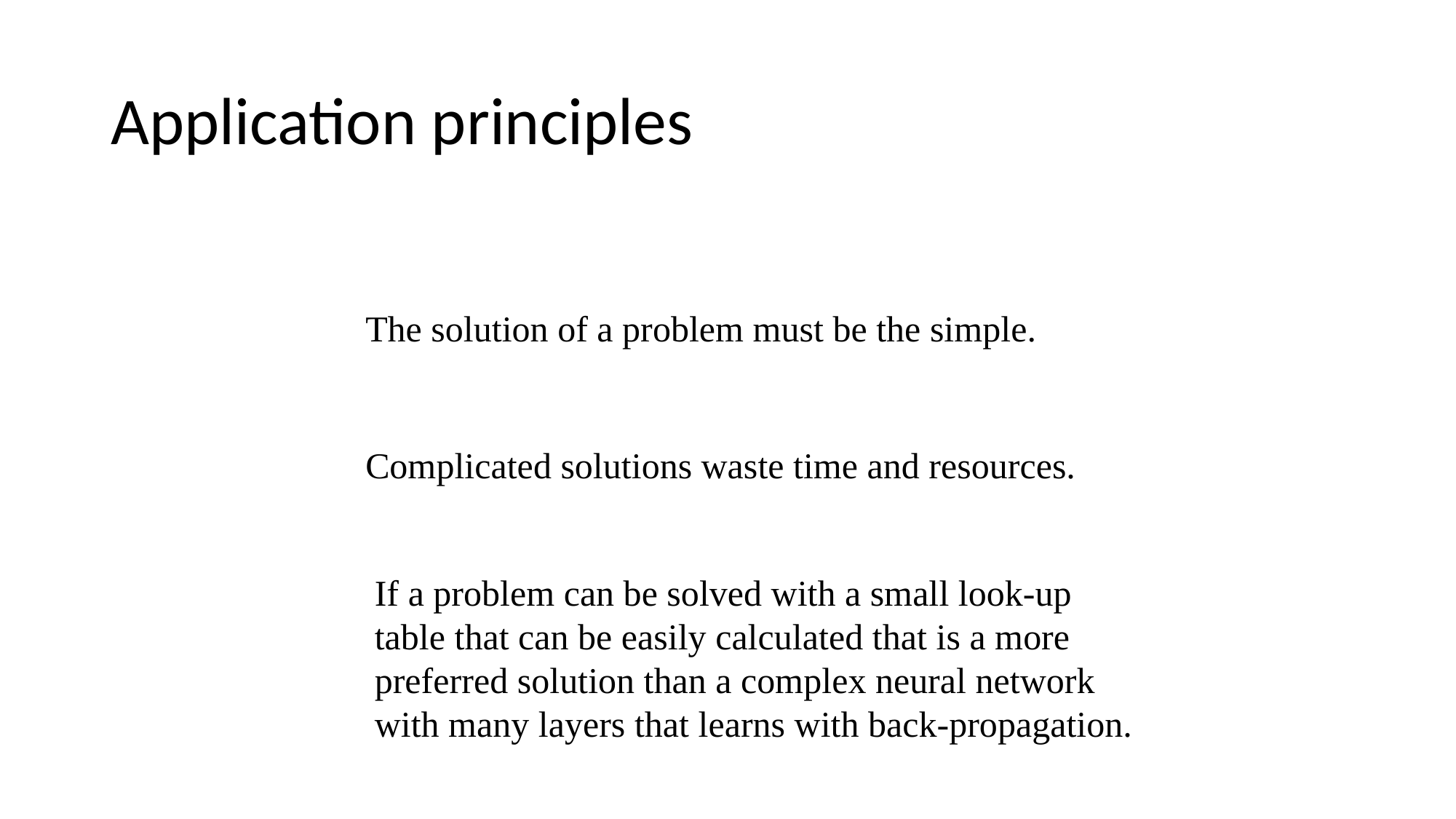

# Application principles
The solution of a problem must be the simple.
Complicated solutions waste time and resources.
If a problem can be solved with a small look-up table that can be easily calculated that is a more preferred solution than a complex neural network with many layers that learns with back-propagation.